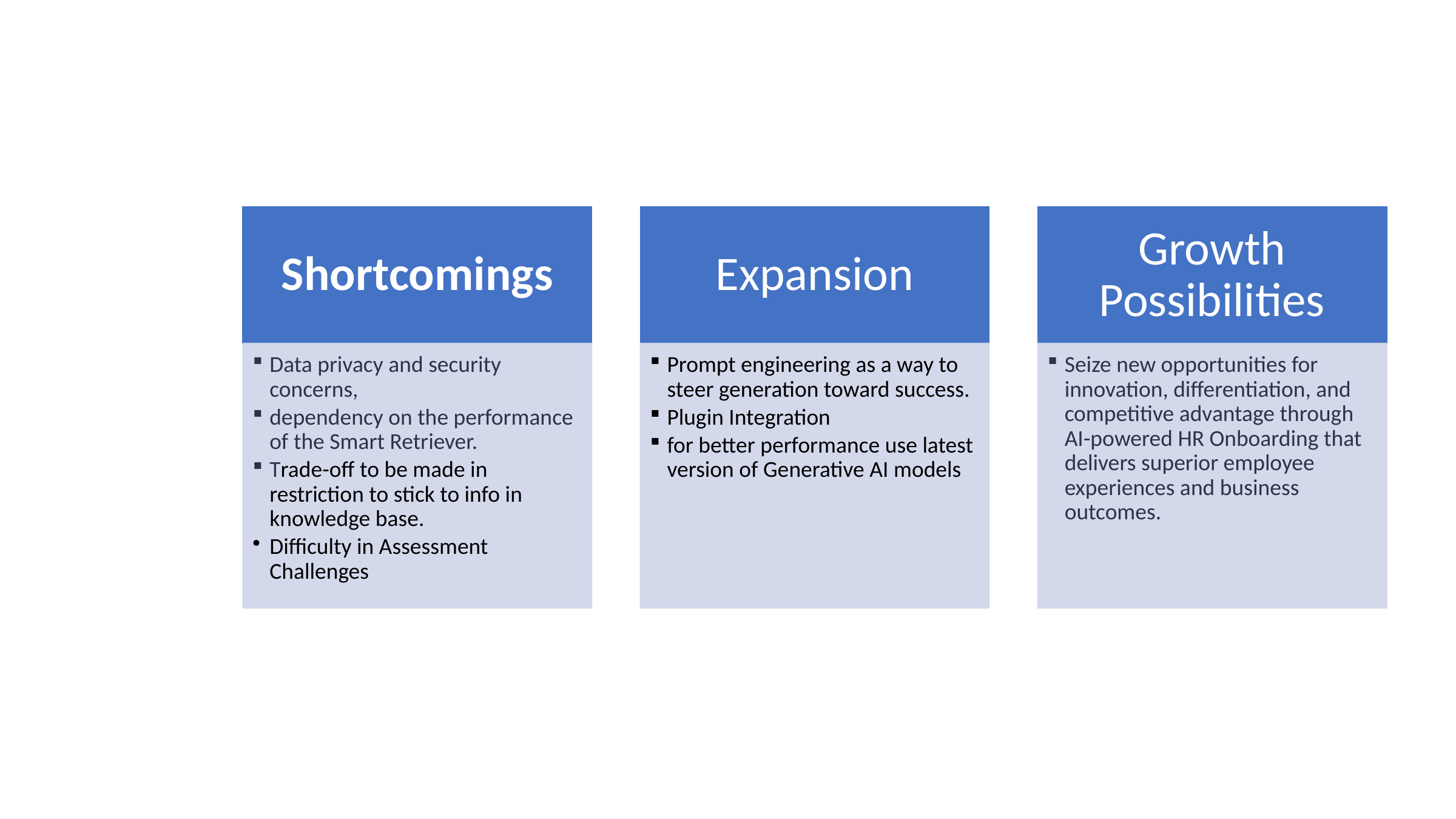

Shortcomings
Data privacy and security concerns,
dependency on the performance of the Smart Retriever.
Trade-off to be made in restriction to stick to info in knowledge base.
Difficulty in Assessment Challenges
Expansion
Prompt engineering as a way to steer generation toward success.
Plugin Integration
for better performance use latest version of Generative AI models
Growth Possibilities
Seize new opportunities for innovation, differentiation, and competitive advantage through AI-powered HR Onboarding that delivers superior employee experiences and business outcomes.